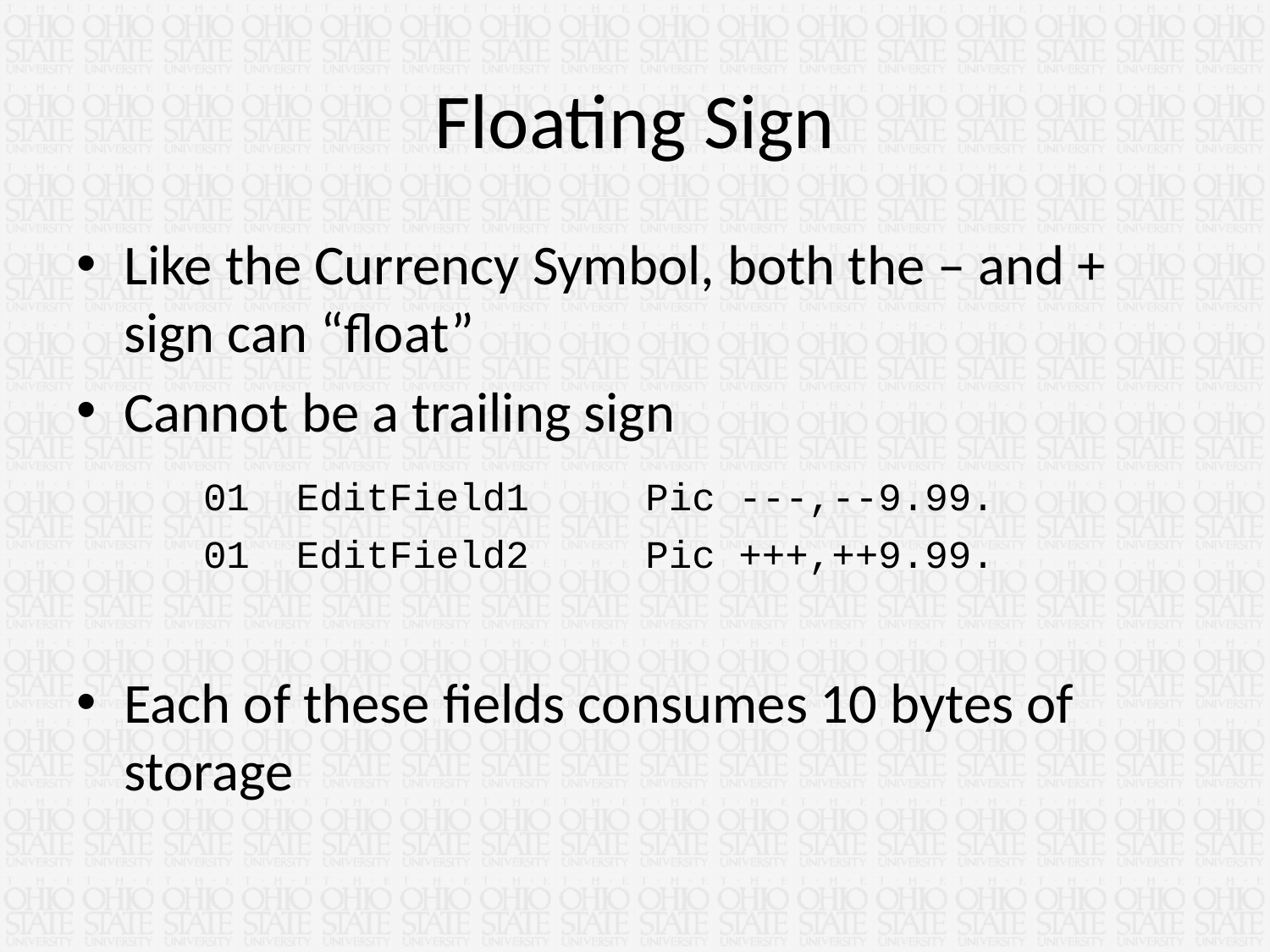

# Floating Sign
Like the Currency Symbol, both the – and + sign can “float”
Cannot be a trailing sign
 	01  EditField1     Pic ---,--9.99.
     	01  EditField2     Pic +++,++9.99.

Each of these fields consumes 10 bytes of storage